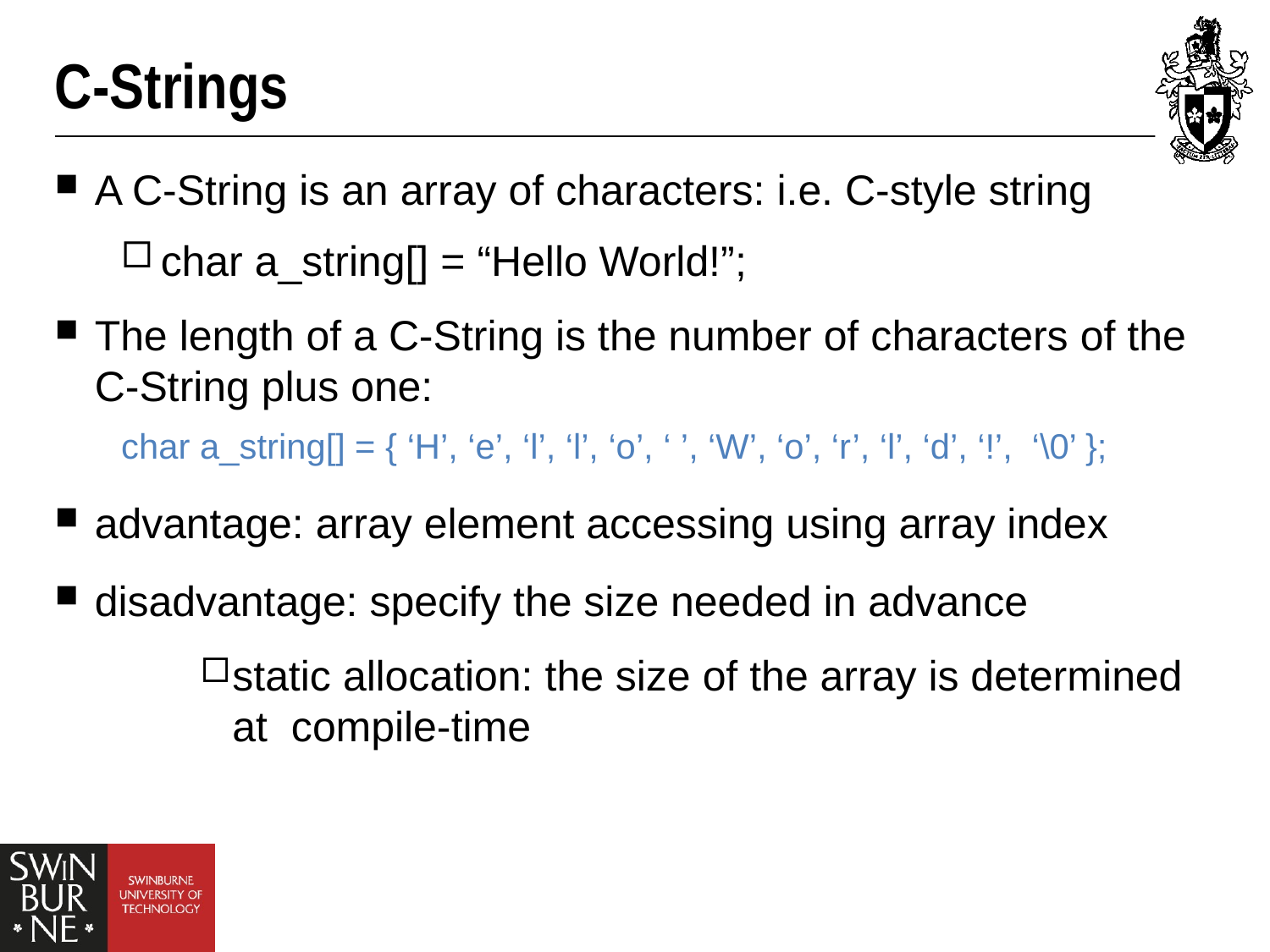

# C-Strings
A C-String is an array of characters: i.e. C-style string
char a_string[] = “Hello World!”;
The length of a C-String is the number of characters of the C-String plus one:
char a_string[] = { ‘H’, ‘e’, ‘l’, ‘l’, ‘o’, ‘ ’, ‘W’, ‘o’, ‘r’, ‘l’, ‘d’, ‘!’,  ‘\0’ };
advantage: array element accessing using array index
disadvantage: specify the size needed in advance
static allocation: the size of the array is determined at  compile-time